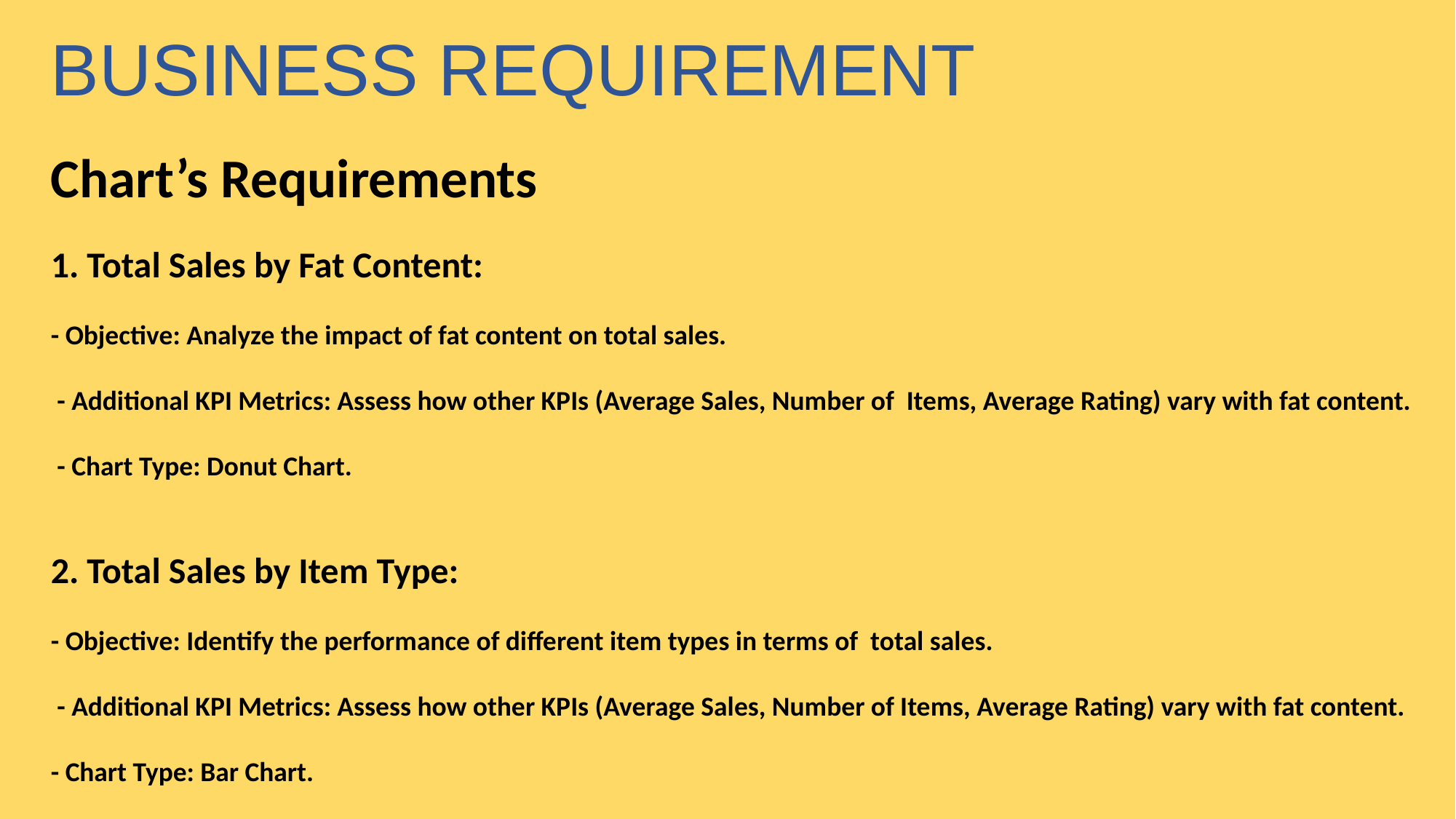

BUSINESS REQUIREMENT

Chart’s Requirements

1. Total Sales by Fat Content:

- Objective: Analyze the impact of fat content on total sales.

 - Additional KPI Metrics: Assess how other KPIs (Average Sales, Number of  Items, Average Rating) vary with fat content.

 - Chart Type: Donut Chart.

2. Total Sales by Item Type:

- Objective: Identify the performance of different item types in terms of  total sales.

 - Additional KPI Metrics: Assess how other KPIs (Average Sales, Number of Items, Average Rating) vary with fat content.

- Chart Type: Bar Chart.